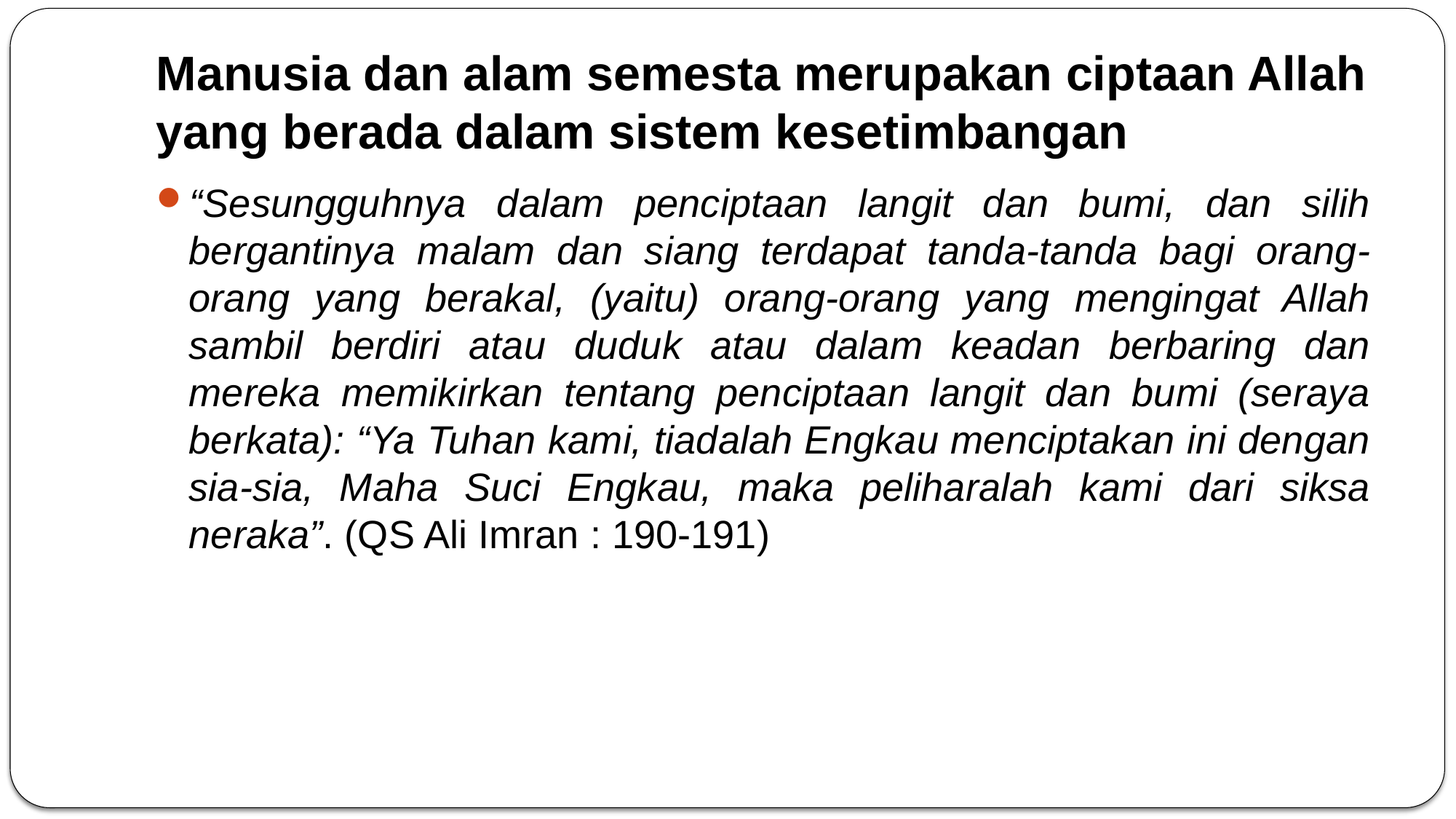

# Manusia dan alam semesta merupakan ciptaan Allah yang berada dalam sistem kesetimbangan
“Sesungguhnya dalam penciptaan langit dan bumi, dan silih bergantinya malam dan siang terdapat tanda-tanda bagi orang-orang yang berakal, (yaitu) orang-orang yang mengingat Allah sambil berdiri atau duduk atau dalam keadan berbaring dan mereka memikirkan tentang penciptaan langit dan bumi (seraya berkata): “Ya Tuhan kami, tiadalah Engkau menciptakan ini dengan sia-sia, Maha Suci Engkau, maka peliharalah kami dari siksa neraka”. (QS Ali Imran : 190-191)